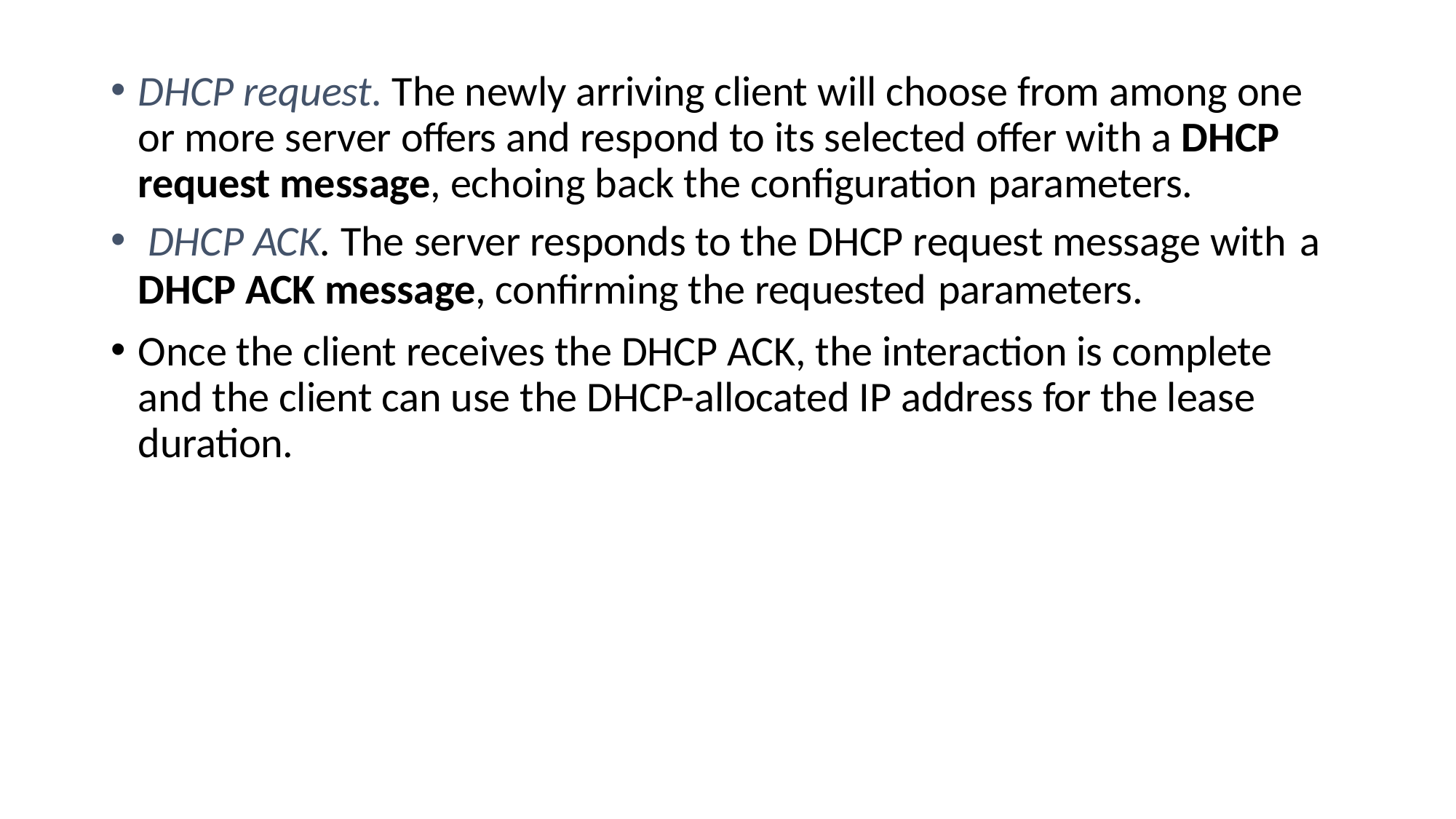

DHCP request. The newly arriving client will choose from among one  or more server offers and respond to its selected offer with a DHCP  request message, echoing back the configuration parameters.
DHCP ACK. The server responds to the DHCP request message with a
DHCP ACK message, confirming the requested parameters.
Once the client receives the DHCP ACK, the interaction is complete  and the client can use the DHCP-allocated IP address for the lease  duration.